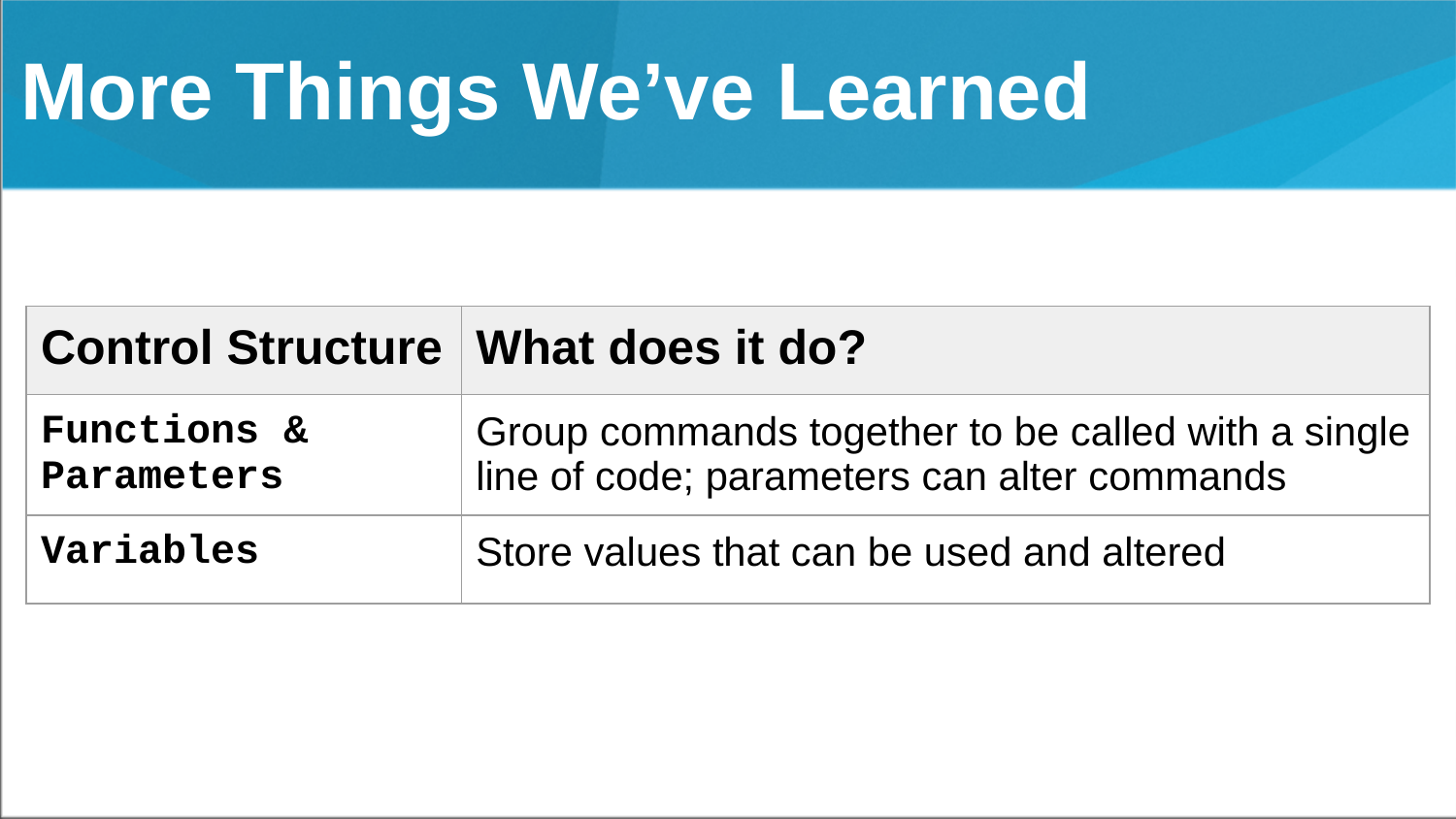

# More Things We’ve Learned
| Control Structure | What does it do? |
| --- | --- |
| Functions & Parameters | Group commands together to be called with a single line of code; parameters can alter commands |
| Variables | Store values that can be used and altered |